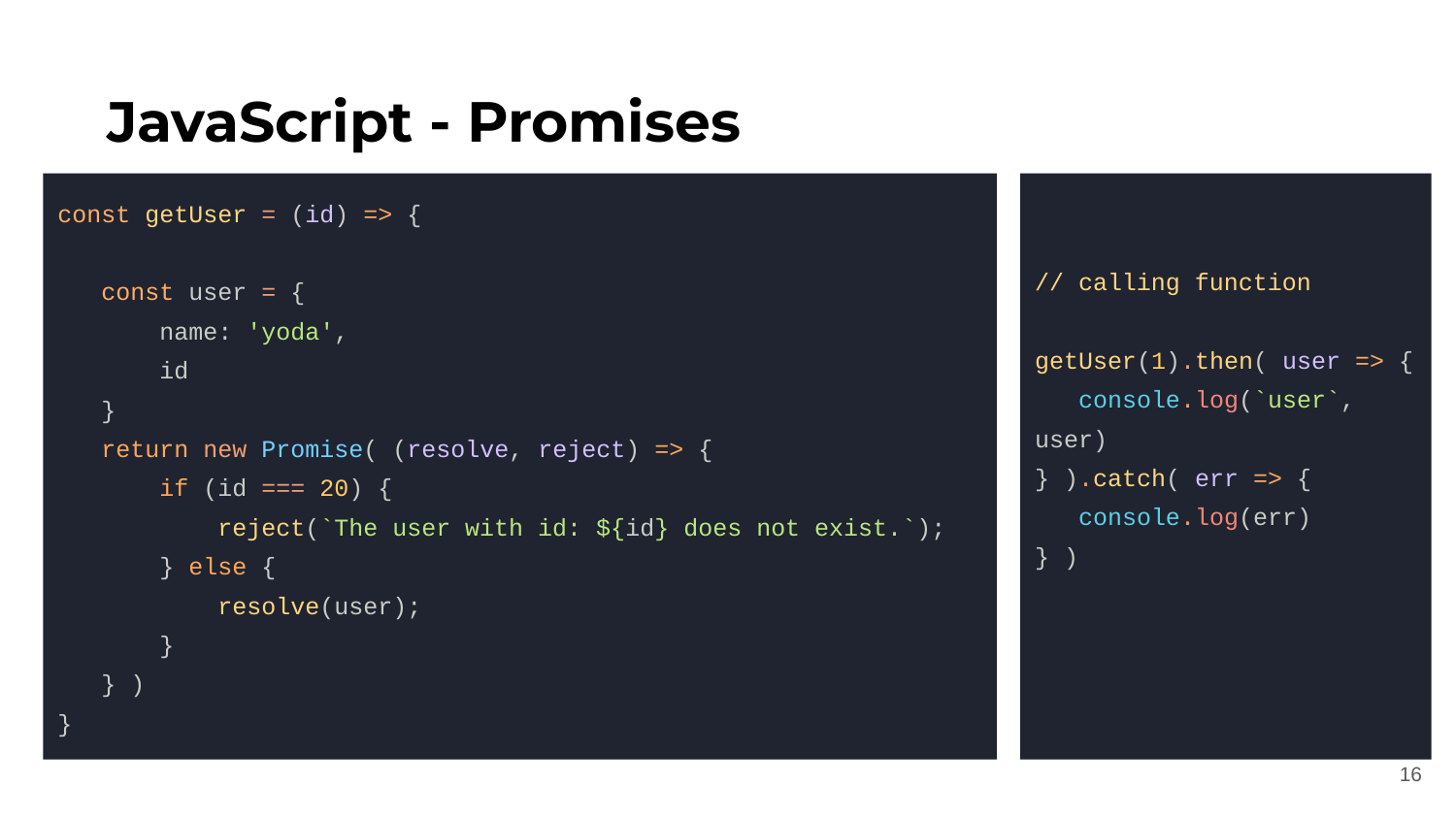

# JavaScript - Promises
const getUser = (id) => {

   const user = {
       name: 'yoda',
       id
   }
   return new Promise( (resolve, reject) => {
       if (id === 20) {
           reject(`The user with id: ${id} does not exist.`);
       } else {
           resolve(user);
       }
   } )
}

// calling function

getUser(1).then( user => {
   console.log(`user`, user)
} ).catch( err => {
   console.log(err)
} )
16